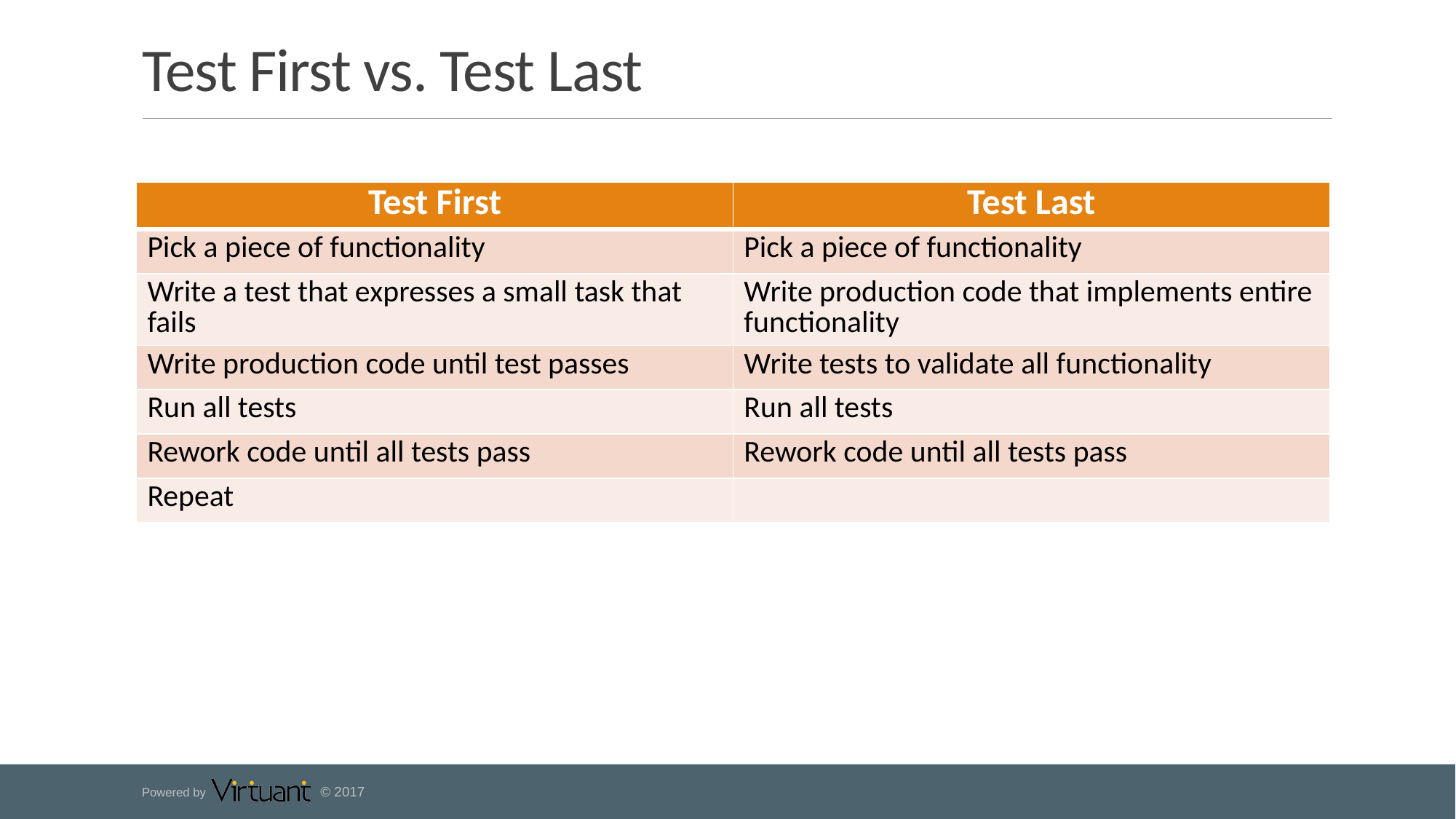

# Test First vs. Test Last
| Test First | Test Last |
| --- | --- |
| Pick a piece of functionality | Pick a piece of functionality |
| Write a test that expresses a small task that fails | Write production code that implements entire functionality |
| Write production code until test passes | Write tests to validate all functionality |
| Run all tests | Run all tests |
| Rework code until all tests pass | Rework code until all tests pass |
| Repeat |  |